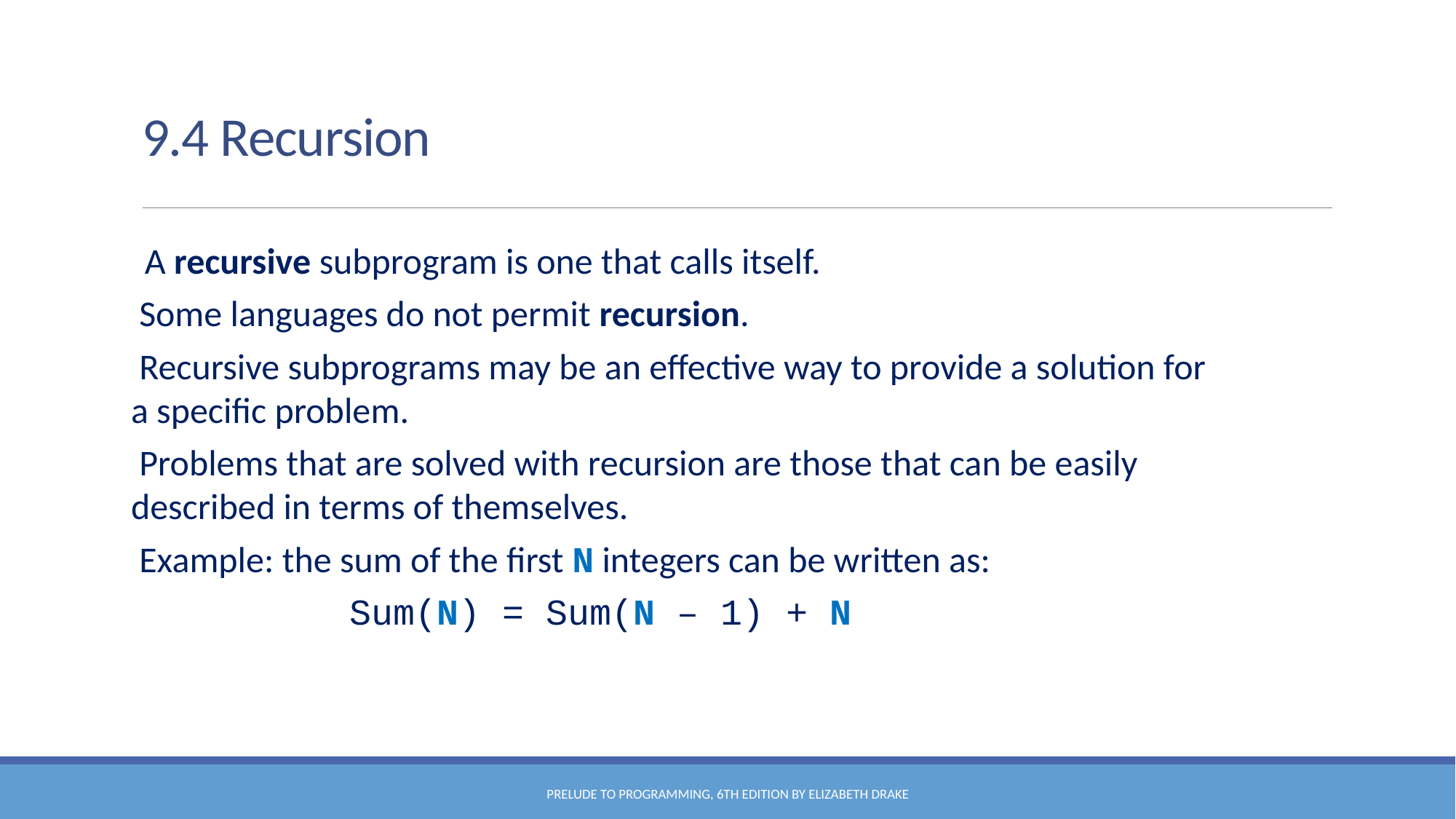

# 9.4 Recursion
 A recursive subprogram is one that calls itself.
Some languages do not permit recursion.
Recursive subprograms may be an effective way to provide a solution for a specific problem.
Problems that are solved with recursion are those that can be easily described in terms of themselves.
Example: the sum of the first N integers can be written as:
		Sum(N) = Sum(N – 1) + N

Prelude to Programming, 6th edition by Elizabeth Drake